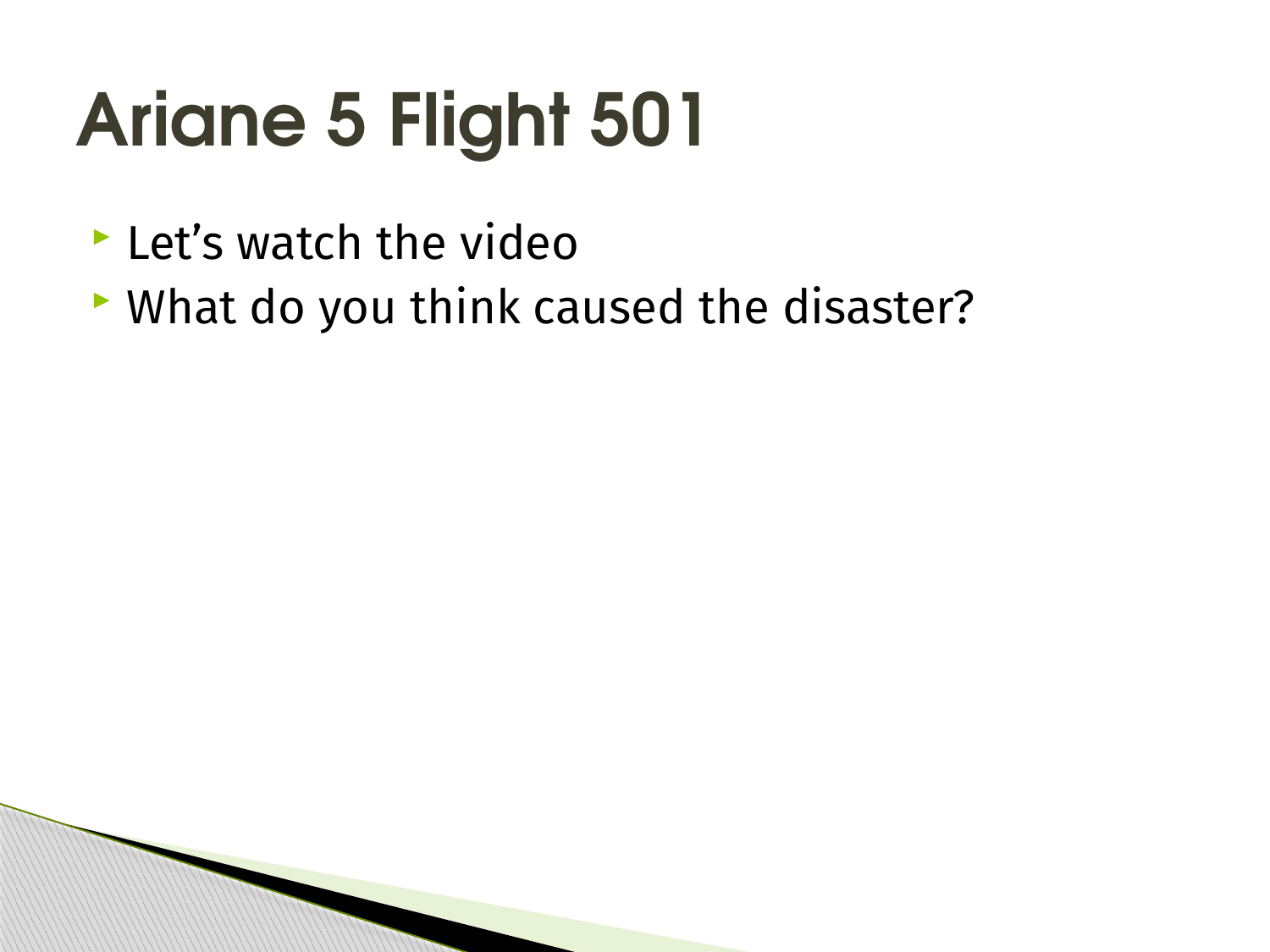

# Ariane 5 Flight 501
Let’s watch the video
What do you think caused the disaster?